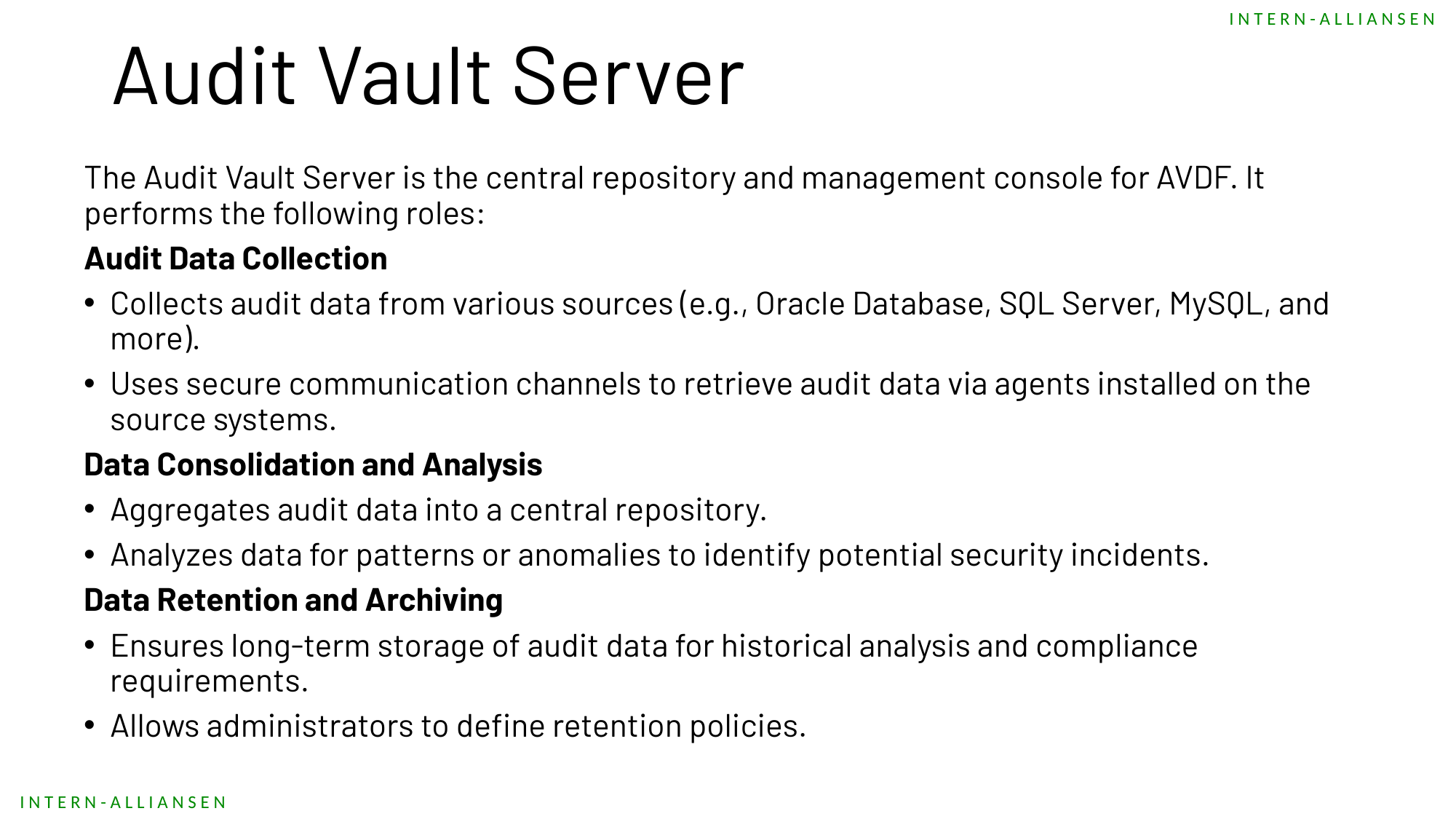

Audit Vault Server
The Audit Vault Server is the central repository and management console for AVDF. It performs the following roles:
Audit Data Collection
Collects audit data from various sources (e.g., Oracle Database, SQL Server, MySQL, and more).
Uses secure communication channels to retrieve audit data via agents installed on the source systems.
Data Consolidation and Analysis
Aggregates audit data into a central repository.
Analyzes data for patterns or anomalies to identify potential security incidents.
Data Retention and Archiving
Ensures long-term storage of audit data for historical analysis and compliance requirements.
Allows administrators to define retention policies.